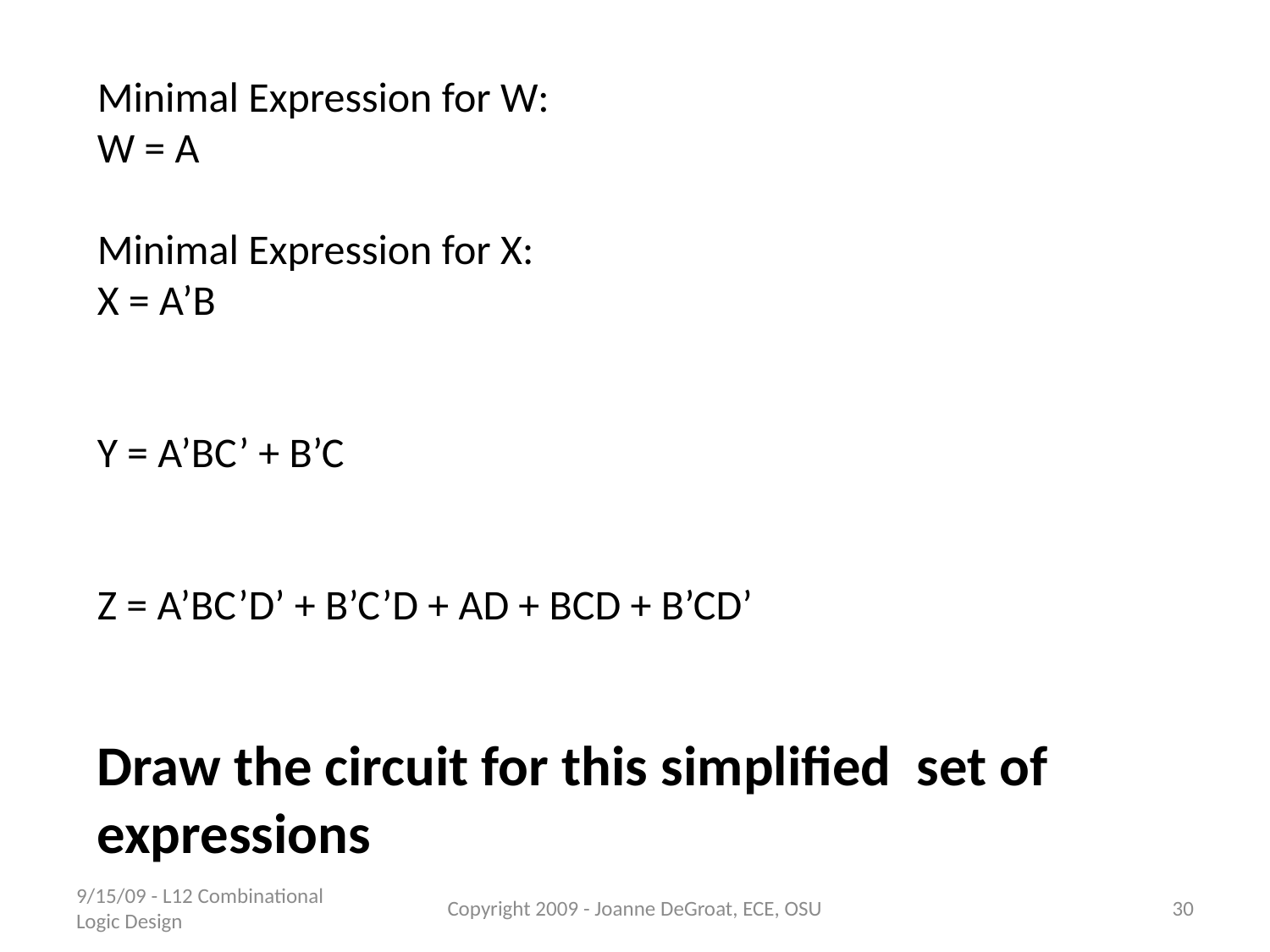

Minimal Expression for W:
W = A

Minimal Expression for X:
X = A’B

Y = A’BC’ + B’C

Z = A’BC’D’ + B’C’D + AD + BCD + B’CD’

Draw the circuit for this simplified  set of expressions

9/15/09 - L12 Combinational Logic Design
Copyright 2009 - Joanne DeGroat, ECE, OSU
30